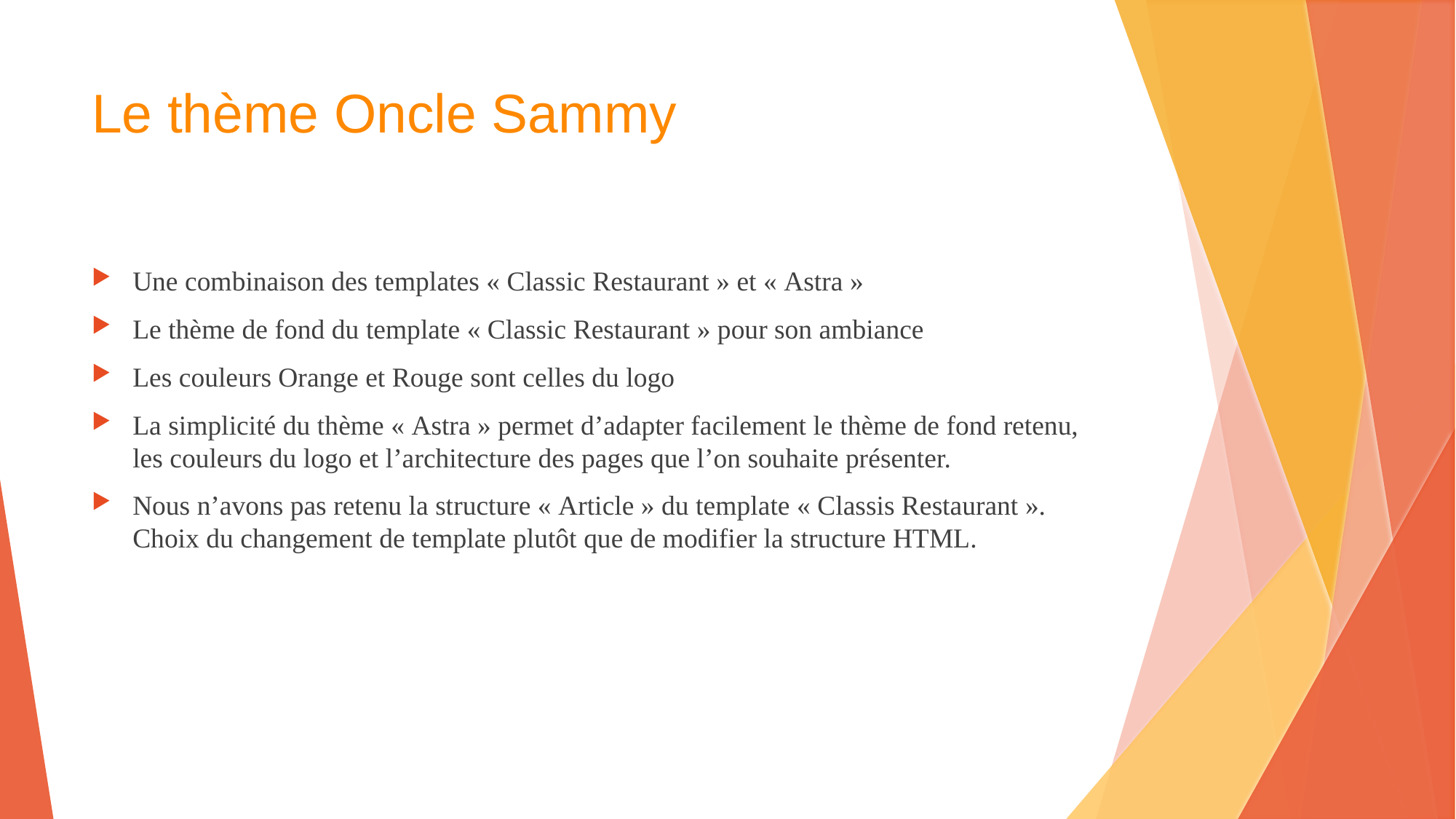

# Le thème Oncle Sammy
Une combinaison des templates « Classic Restaurant » et « Astra »
Le thème de fond du template « Classic Restaurant » pour son ambiance
Les couleurs Orange et Rouge sont celles du logo
La simplicité du thème « Astra » permet d’adapter facilement le thème de fond retenu, les couleurs du logo et l’architecture des pages que l’on souhaite présenter.
Nous n’avons pas retenu la structure « Article » du template « Classis Restaurant ». Choix du changement de template plutôt que de modifier la structure HTML.